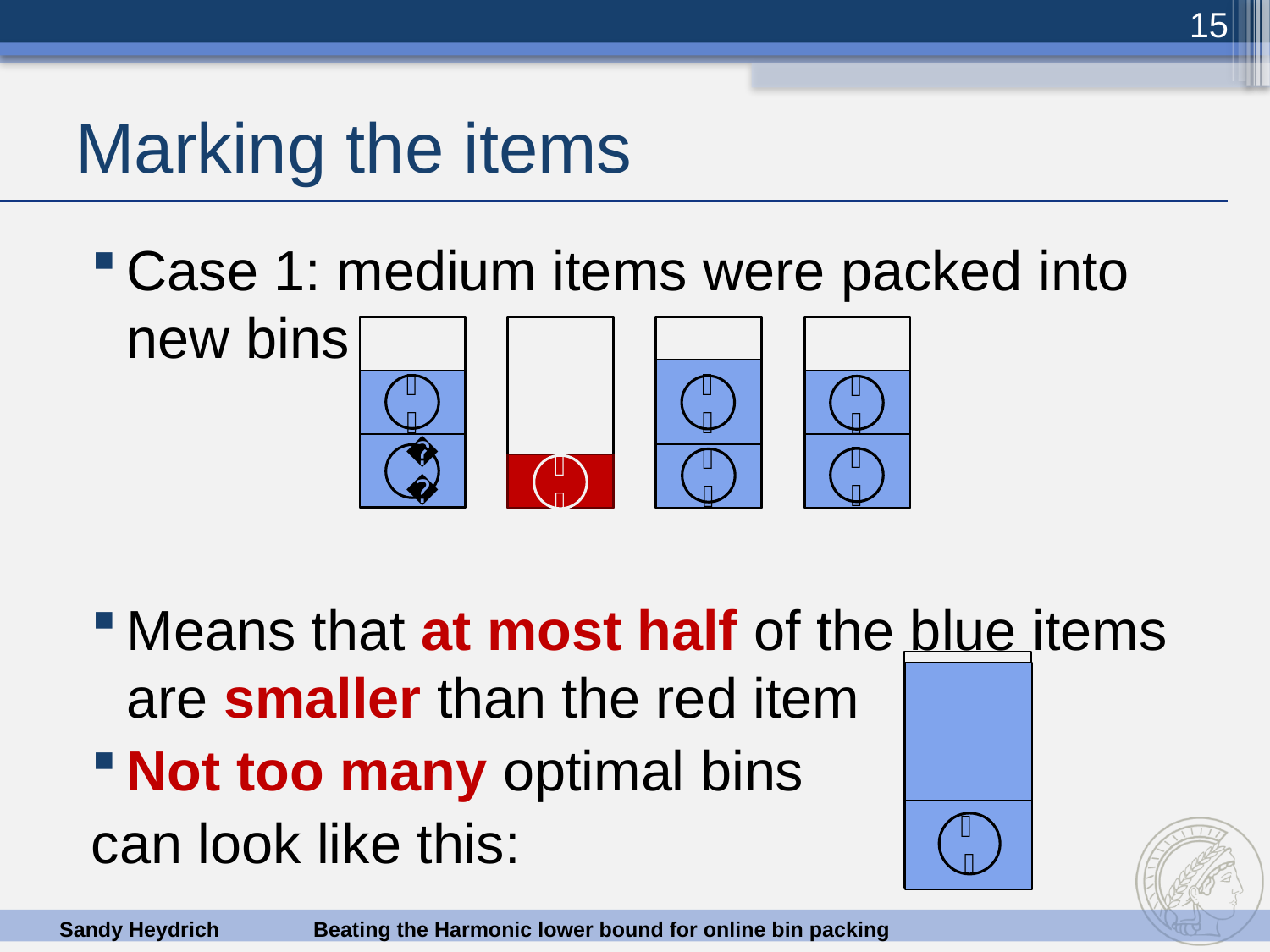

15
# Marking the items
Case 1: medium items were packed into new bins

Means that at most half of the blue items are smaller than the red item
Not too many optimal bins
can look like this:

𝒩
𝒩
𝒩

𝒩
𝒩
𝒩

𝒩

𝒩
Sandy Heydrich	Beating the Harmonic lower bound for online bin packing